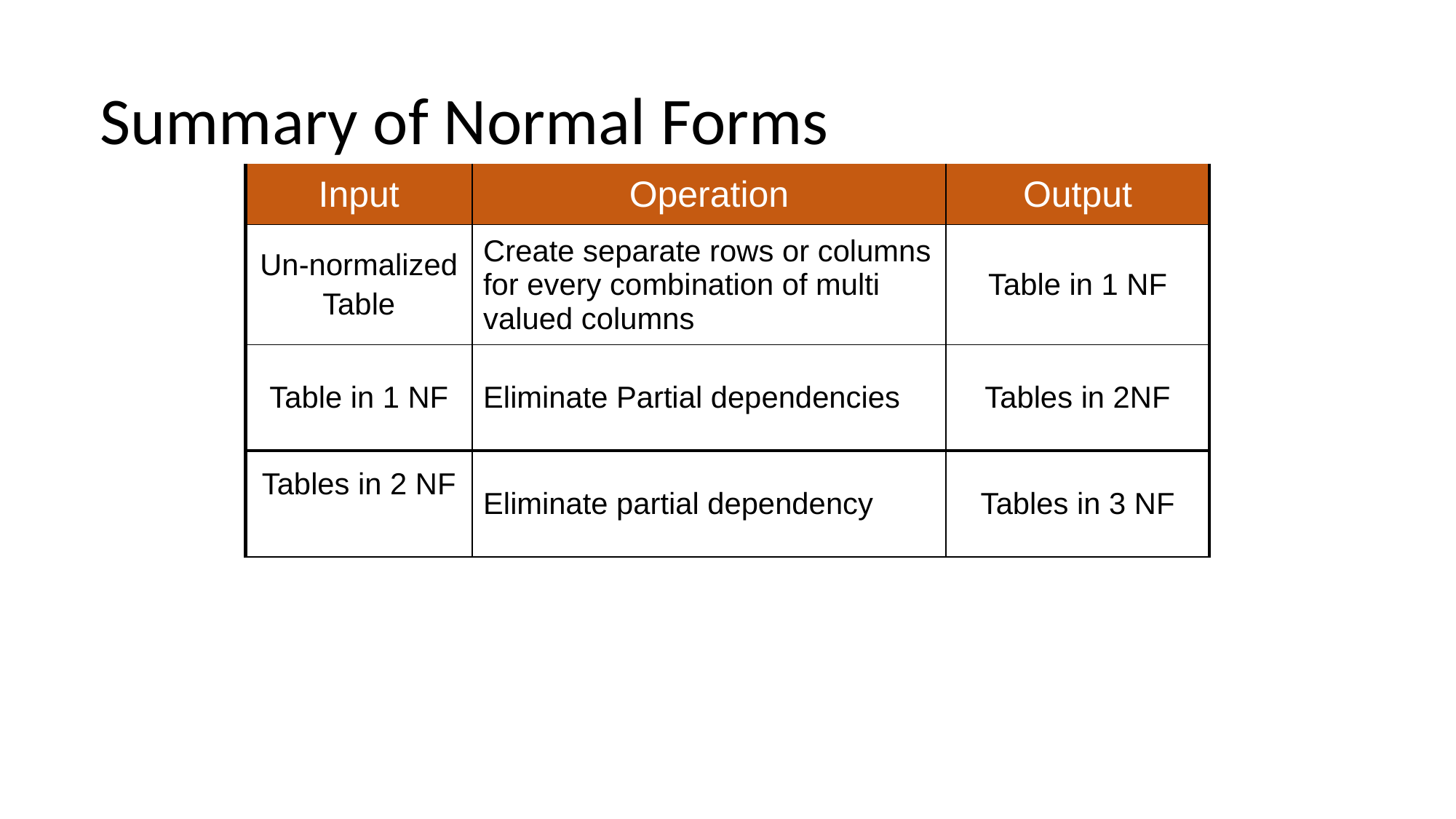

Summary of Normal Forms
| Input | Operation | Output |
| --- | --- | --- |
| Un-normalized Table | Create separate rows or columns for every combination of multi valued columns | Table in 1 NF |
| Table in 1 NF | Eliminate Partial dependencies | Tables in 2NF |
| Tables in 2 NF | Eliminate partial dependency | Tables in 3 NF |
| --- | --- | --- |
66